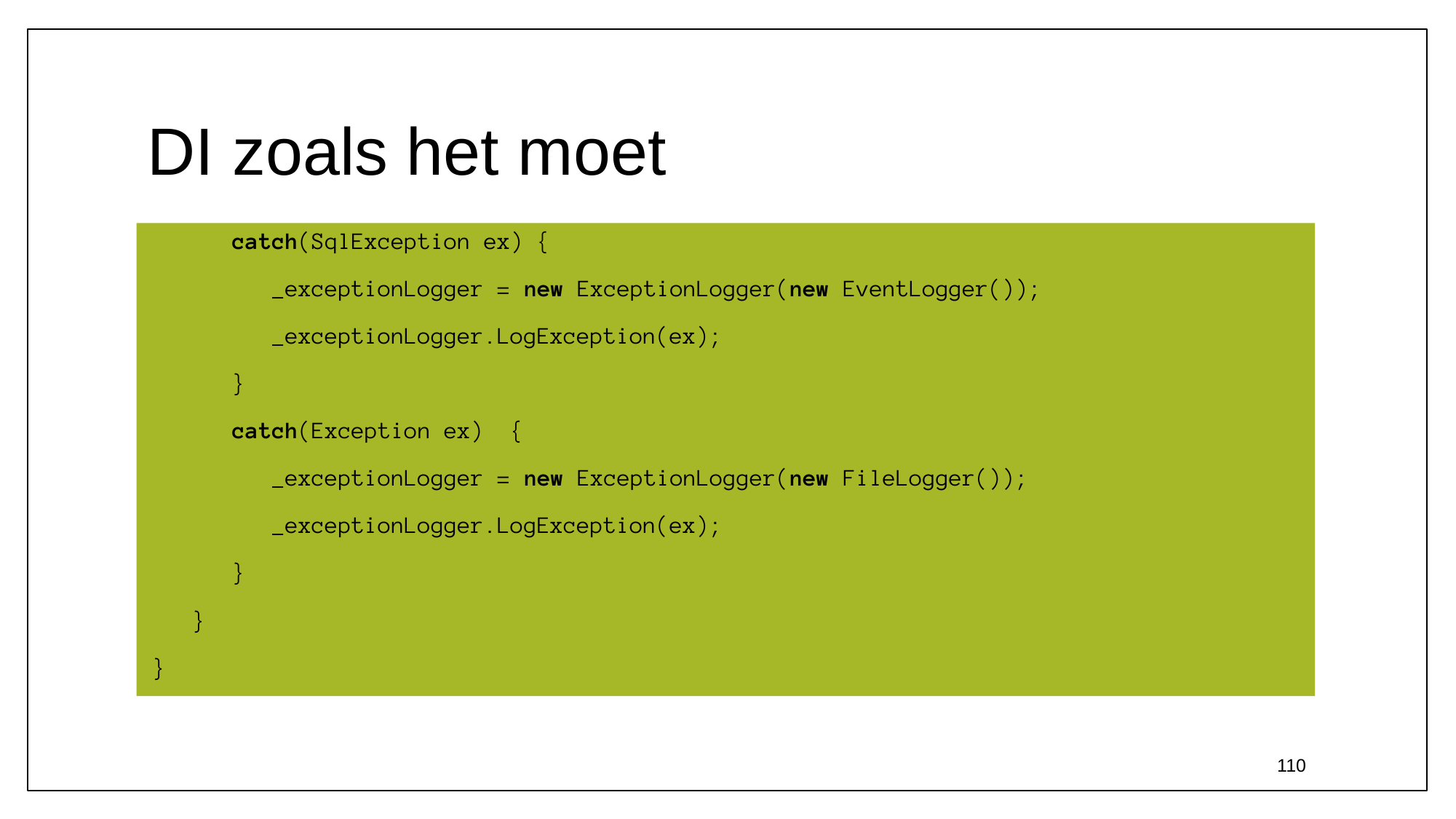

# DI zoals het moet
      catch(SqlException ex) {
         _exceptionLogger = new ExceptionLogger(new EventLogger());
         _exceptionLogger.LogException(ex);
      }
      catch(Exception ex)  {
         _exceptionLogger = new ExceptionLogger(new FileLogger());
         _exceptionLogger.LogException(ex);
      }
   }
}
110